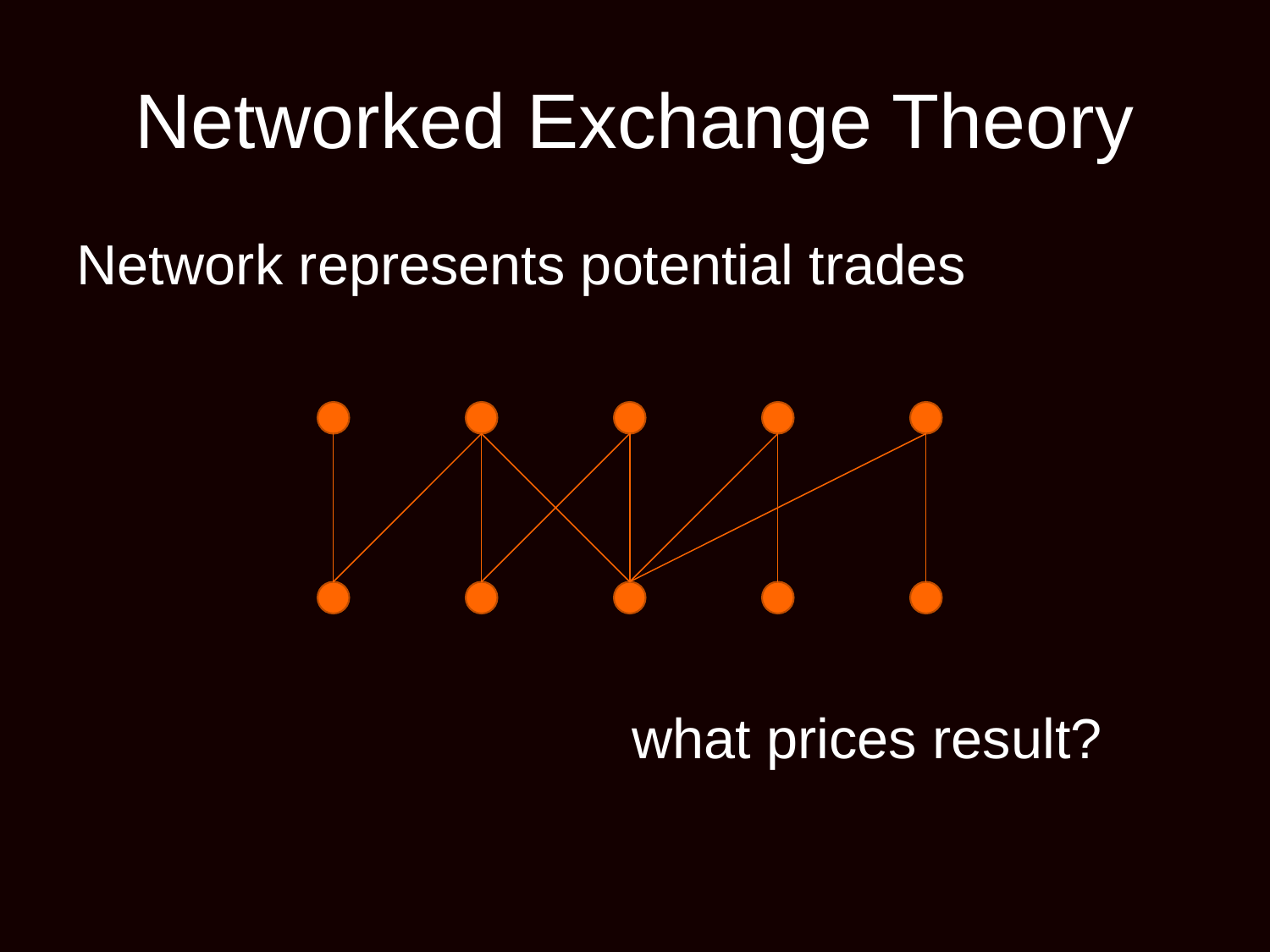

# Networked Exchange Theory
Network represents potential trades

					what prices result?